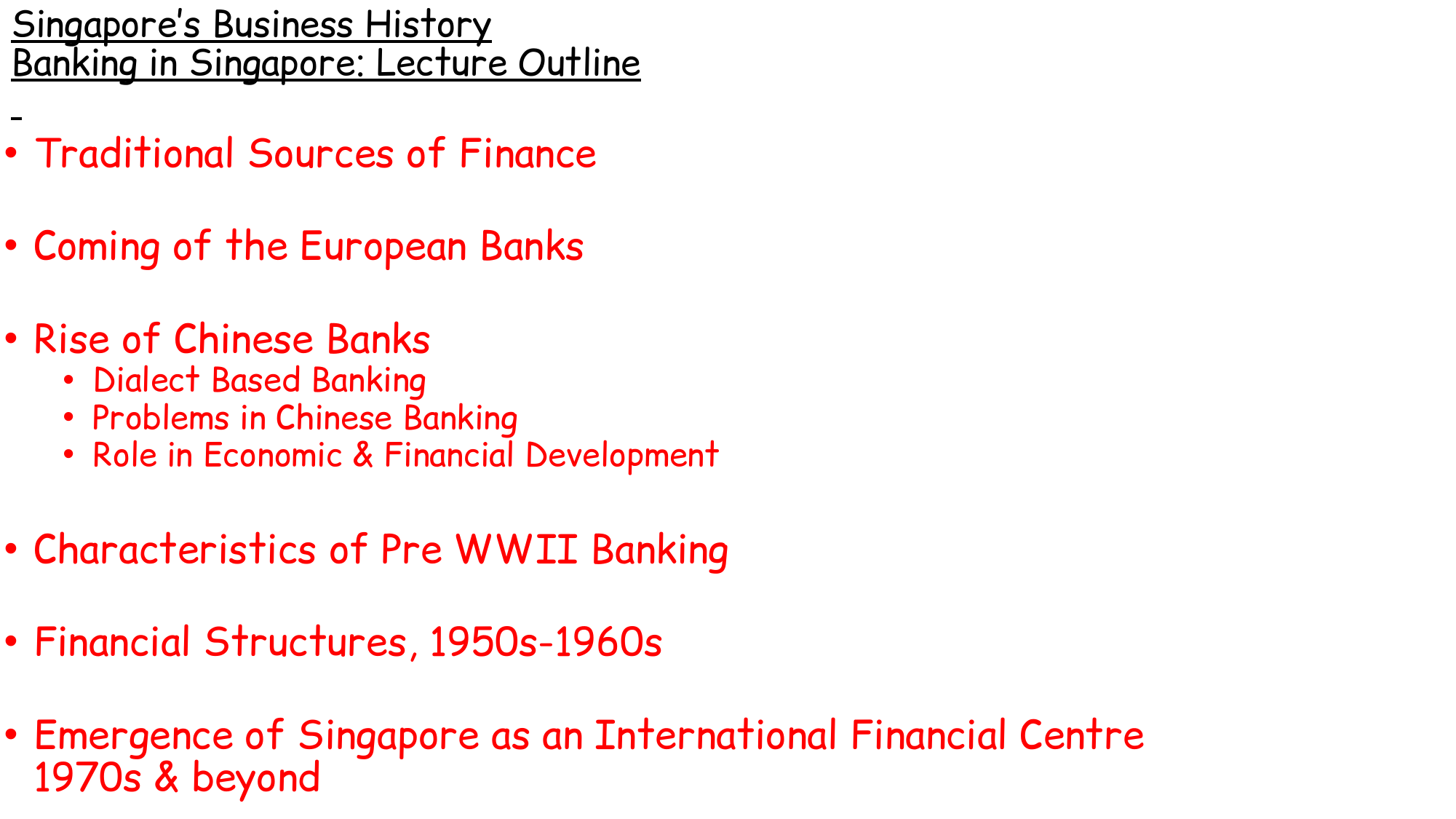

# Singapore’s Business History Banking in Singapore: Lecture Outline
Traditional Sources of Finance

Coming of the European Banks

Rise of Chinese Banks
Dialect Based Banking
Problems in Chinese Banking
Role in Economic & Financial Development

Characteristics of Pre WWII Banking

Financial Structures, 1950s-1960s

Emergence of Singapore as an International Financial Centre 1970s & beyond